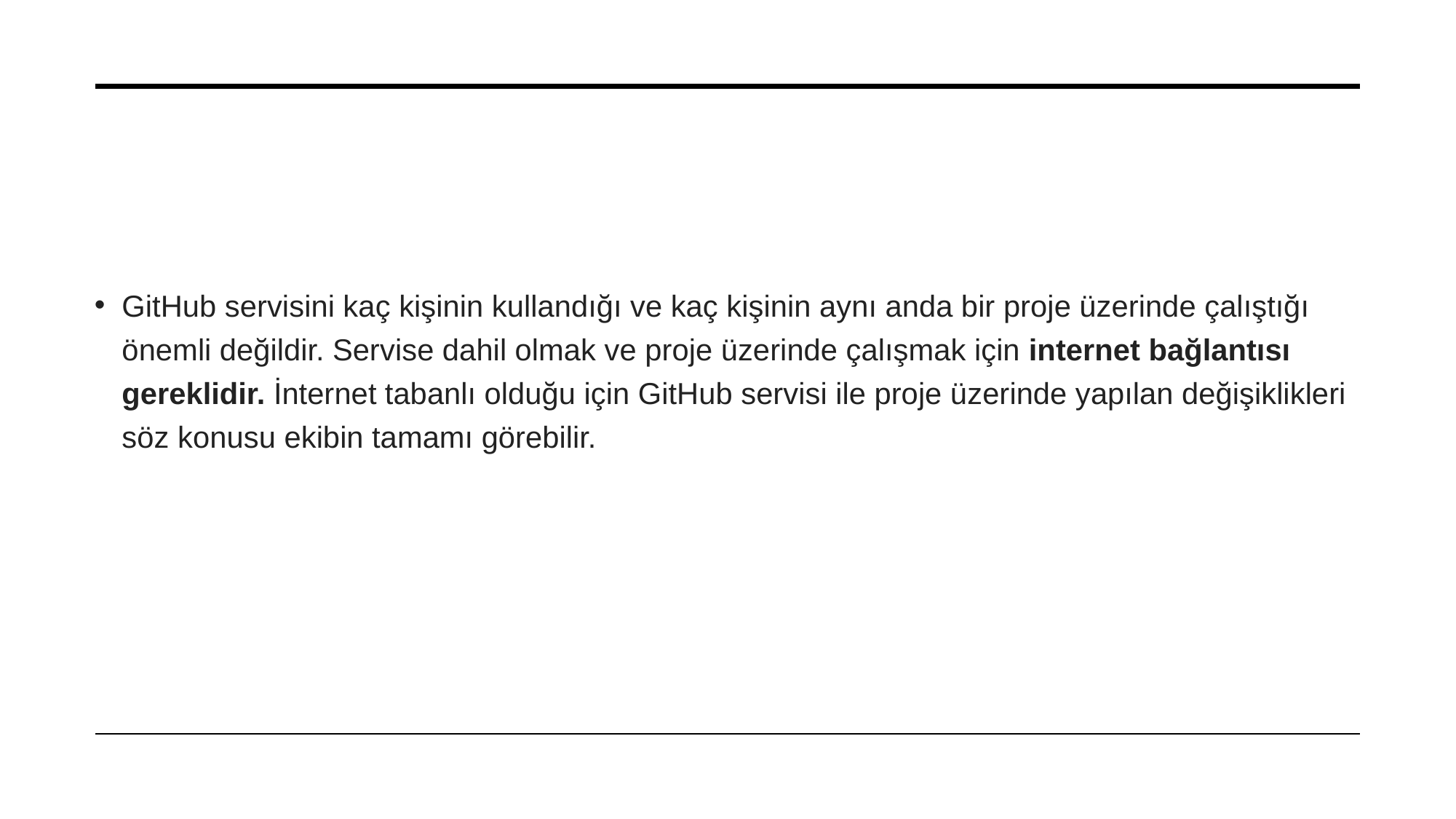

GitHub servisini kaç kişinin kullandığı ve kaç kişinin aynı anda bir proje üzerinde çalıştığı önemli değildir. Servise dahil olmak ve proje üzerinde çalışmak için internet bağlantısı gereklidir. İnternet tabanlı olduğu için GitHub servisi ile proje üzerinde yapılan değişiklikleri söz konusu ekibin tamamı görebilir.